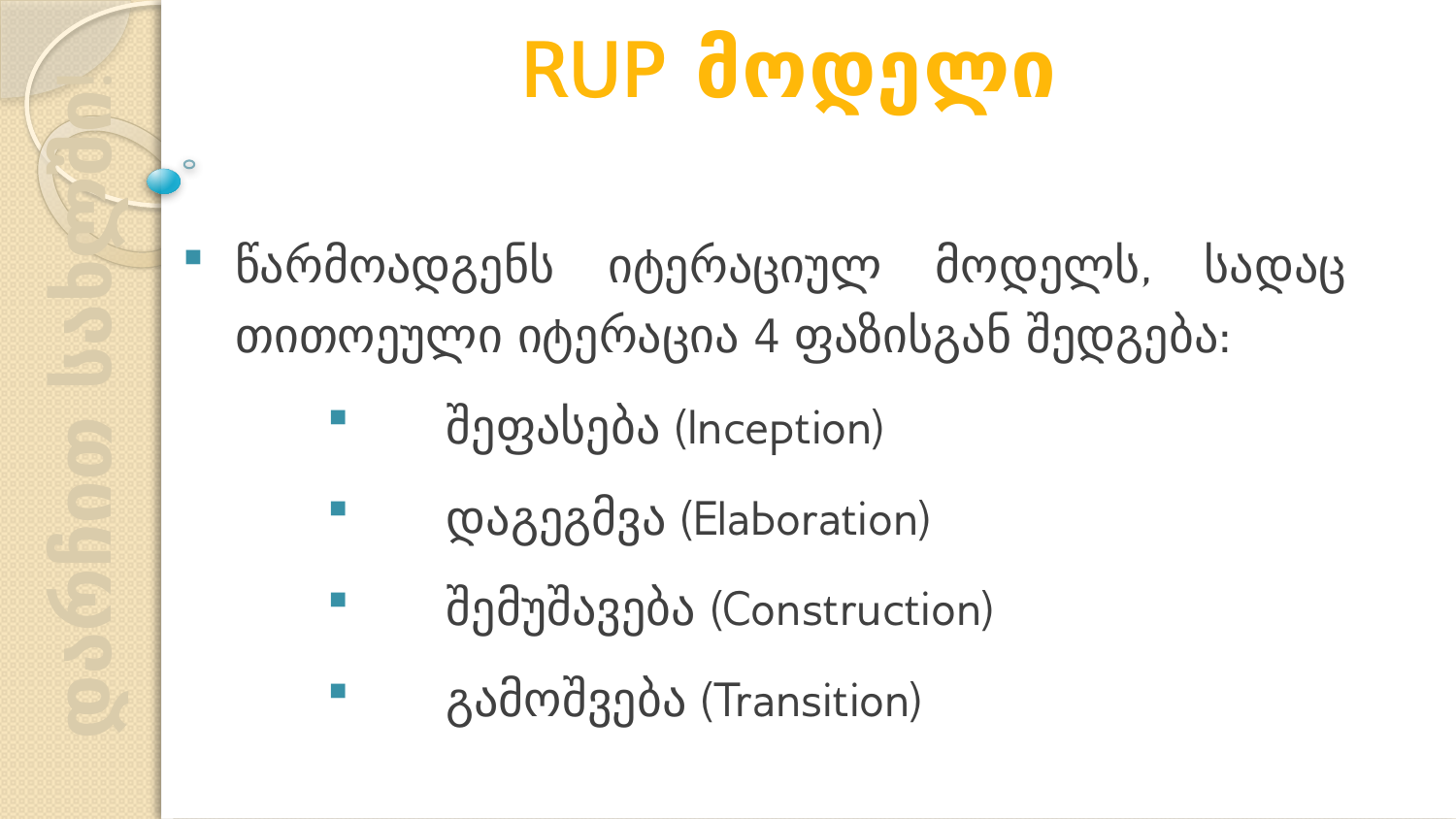

RUP მოდელი
წარმოადგენს იტერაციულ მოდელს, სადაც თითოეული იტერაცია 4 ფაზისგან შედგება:
შეფასება (Inception)
დაგეგმვა (Elaboration)
შემუშავება (Construction)
გამოშვება (Transition)

დარჩით სახლში!